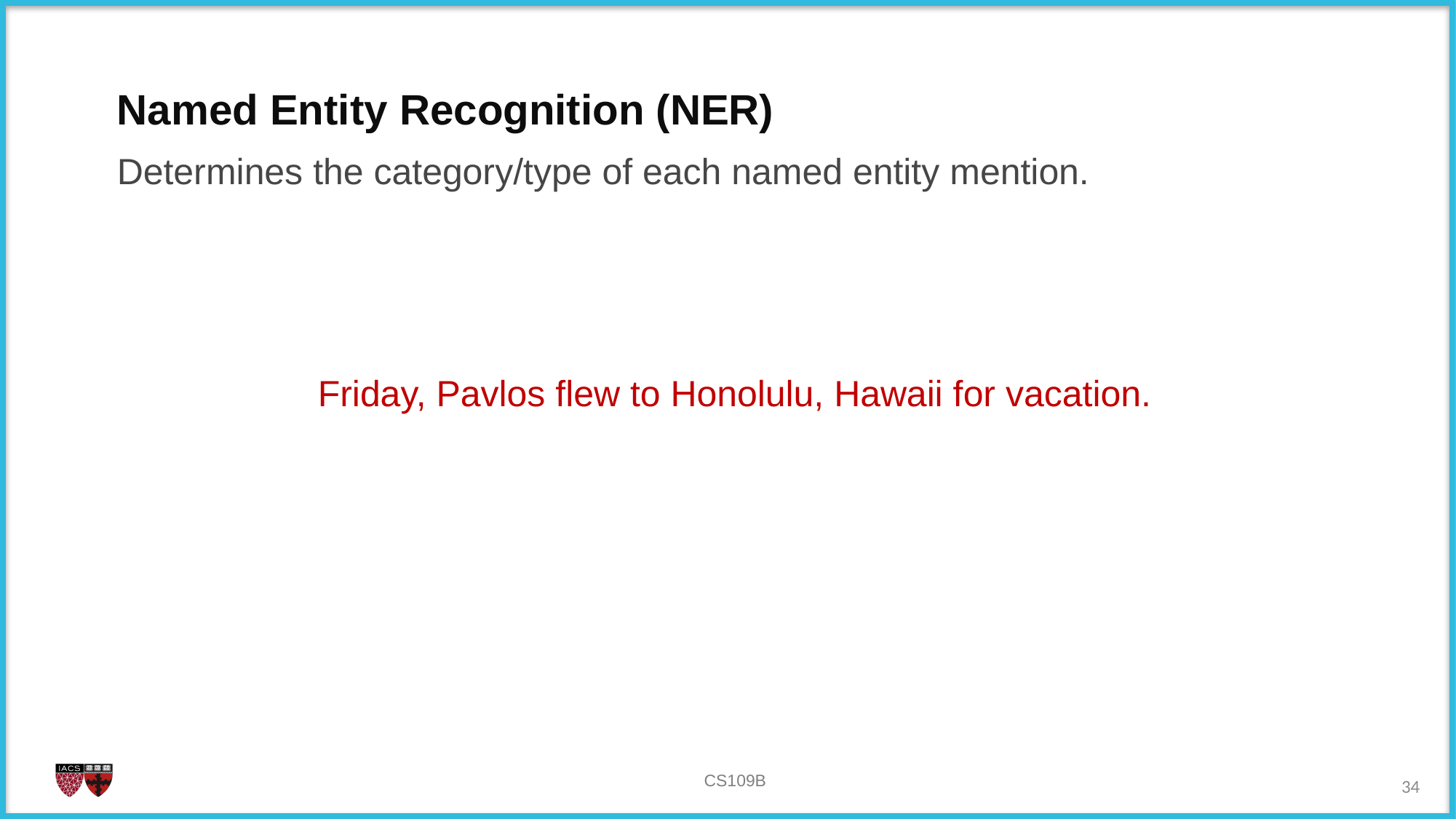

Named Entity Recognition (NER)
Determines the category/type of each named entity mention.
Friday, Pavlos flew to Honolulu, Hawaii for vacation.
34